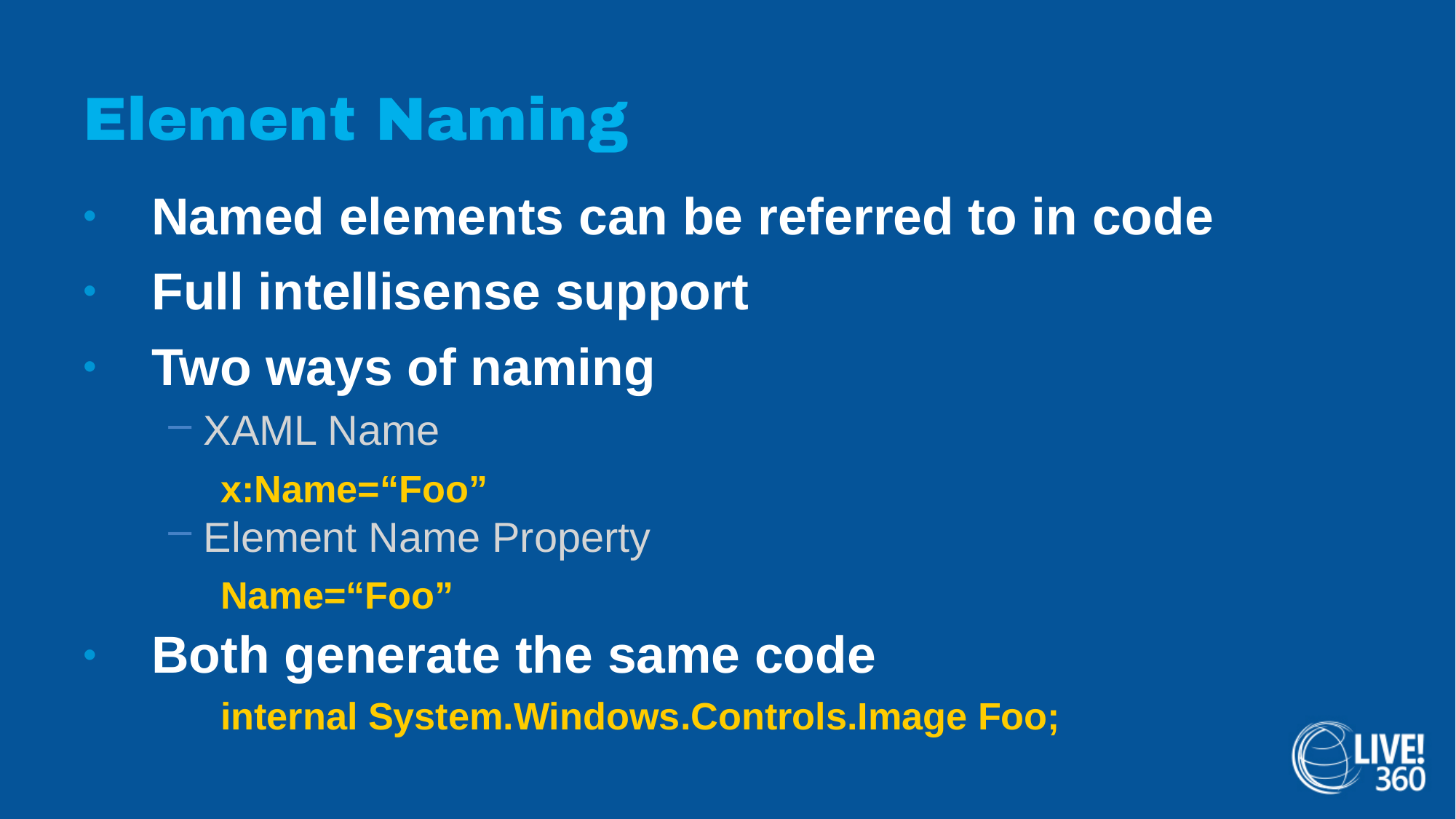

# Element Naming
Named elements can be referred to in code
Full intellisense support
Two ways of naming
XAML Name
x:Name=“Foo”
Element Name Property
Name=“Foo”
Both generate the same code
internal System.Windows.Controls.Image Foo;